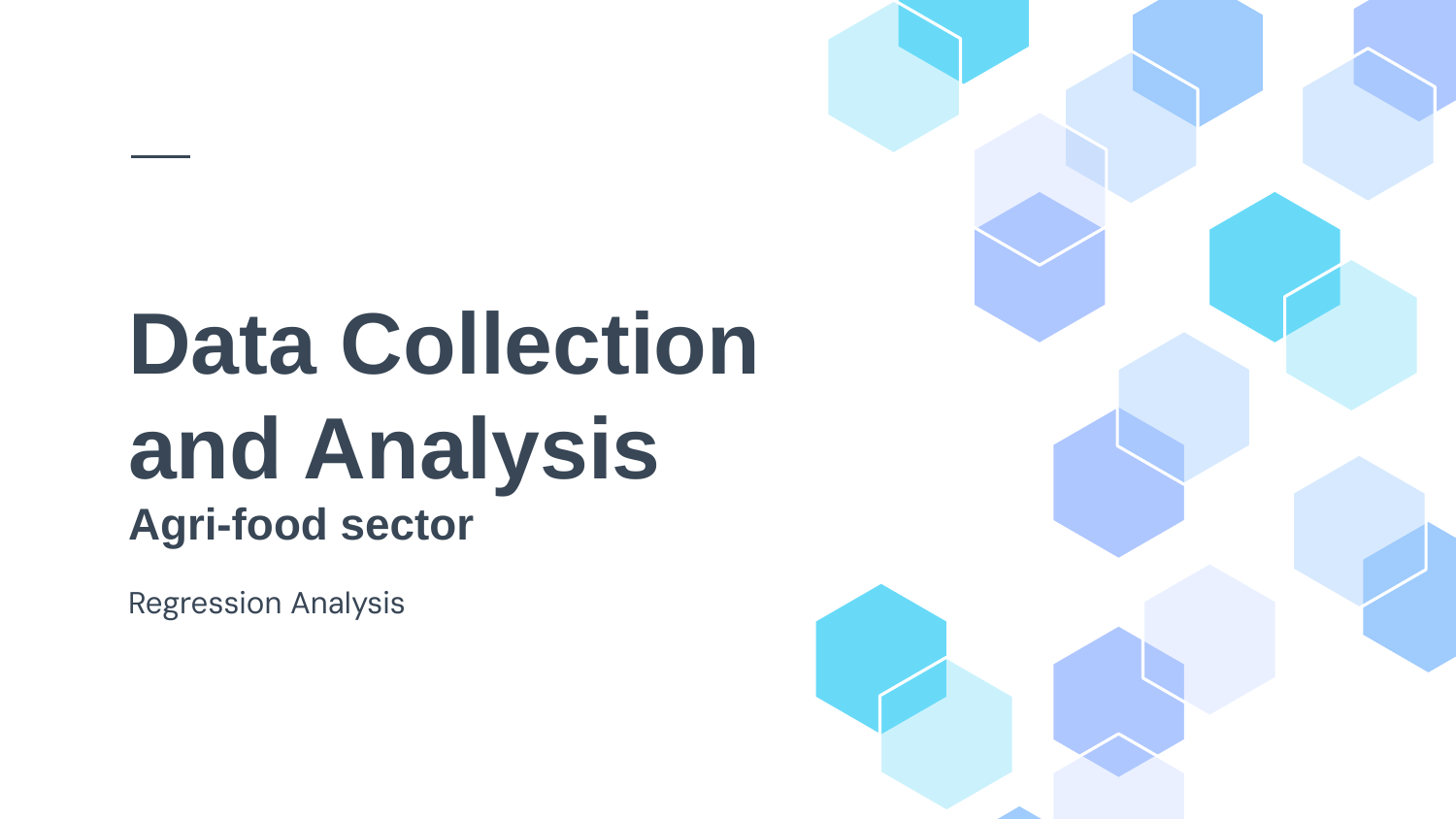

# Data Collection and Analysis Agri-food sector
Regression Analysis